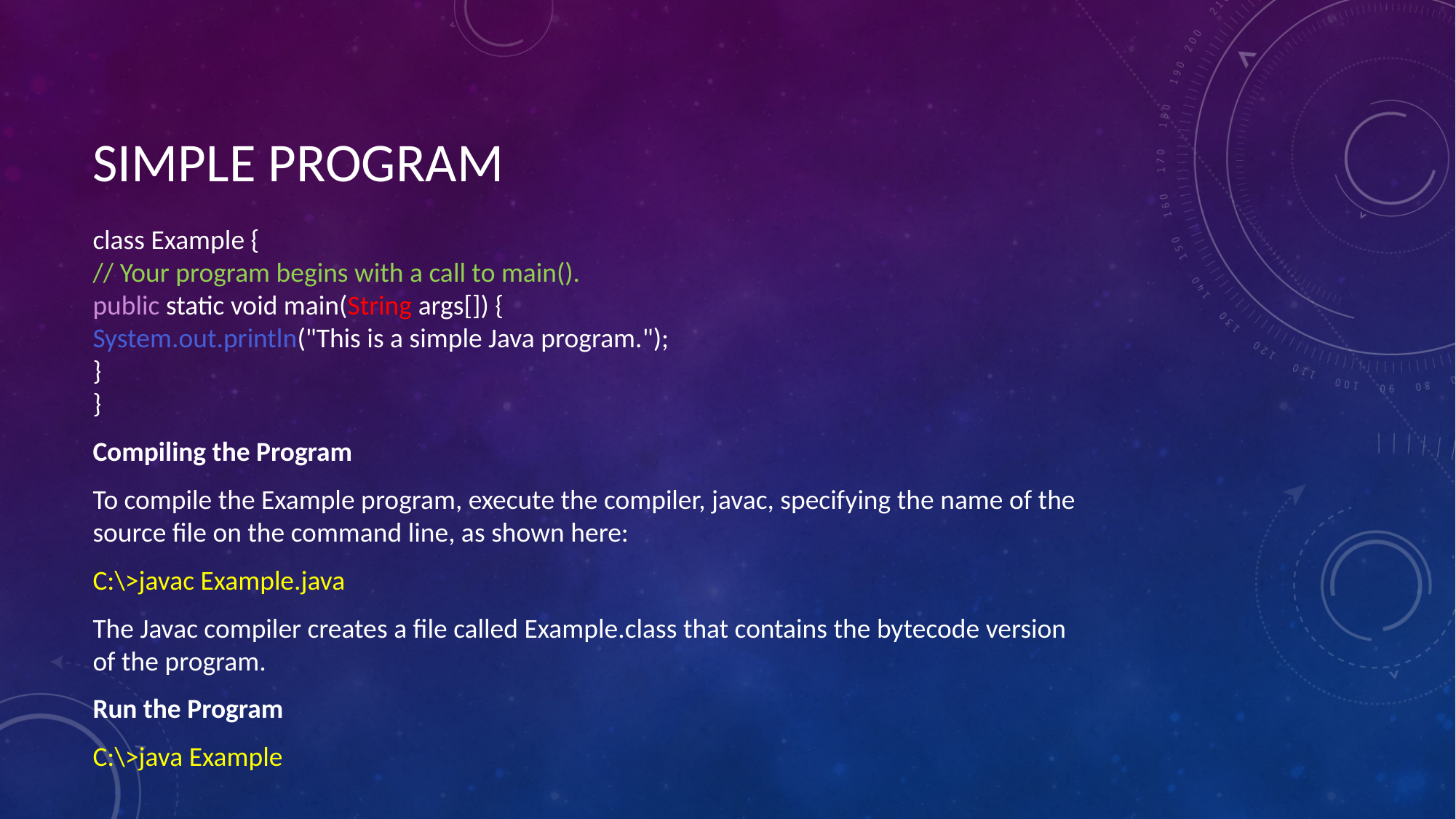

# Simple Program
class Example {
// Your program begins with a call to main().
public static void main(String args[]) {
System.out.println("This is a simple Java program.");
}
}
Compiling the Program
To compile the Example program, execute the compiler, javac, specifying the name of the
source file on the command line, as shown here:
C:\>javac Example.java
The Javac compiler creates a file called Example.class that contains the bytecode version
of the program.
Run the Program
C:\>java Example